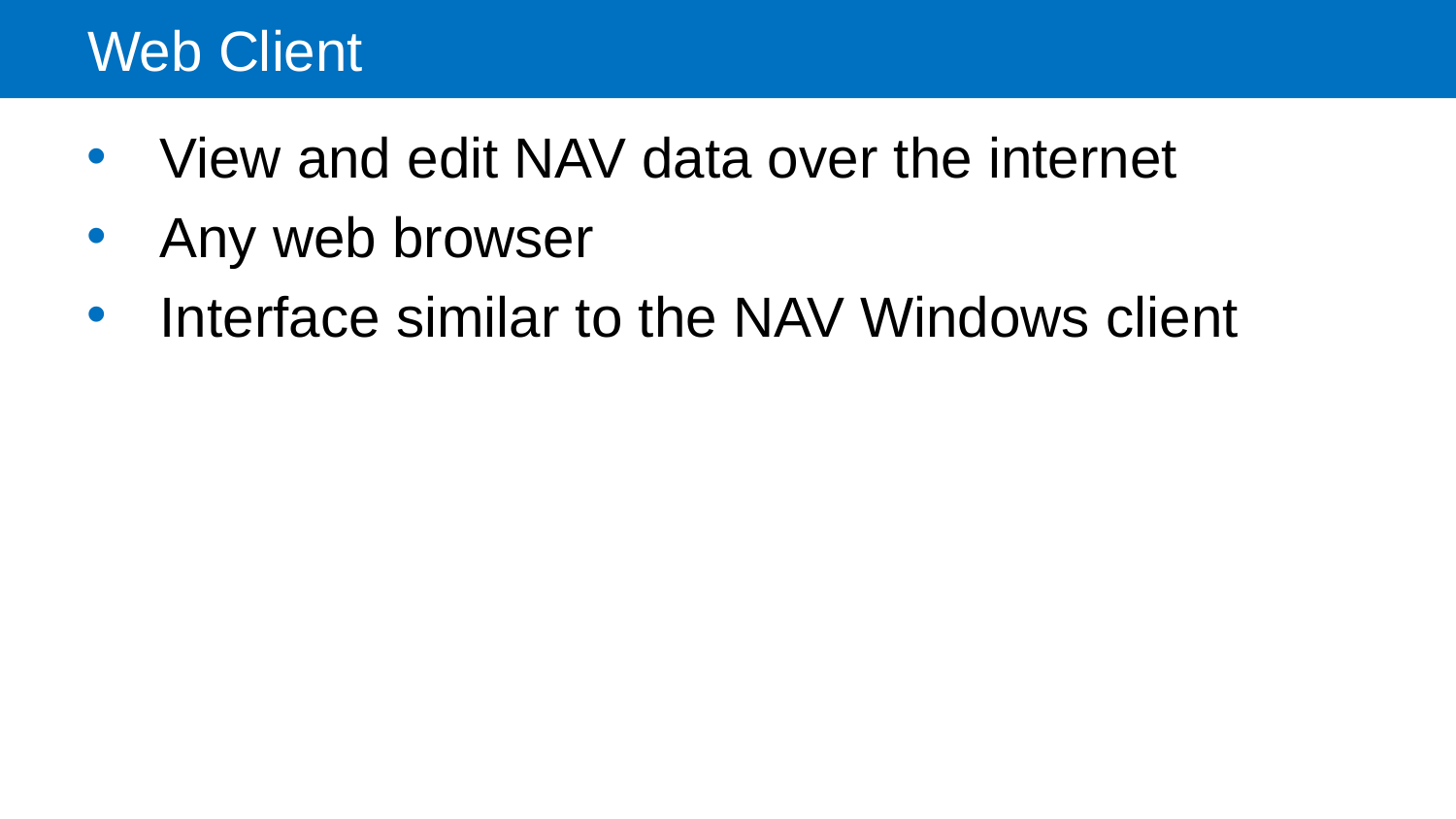

# Web Client
View and edit NAV data over the internet
Any web browser
Interface similar to the NAV Windows client